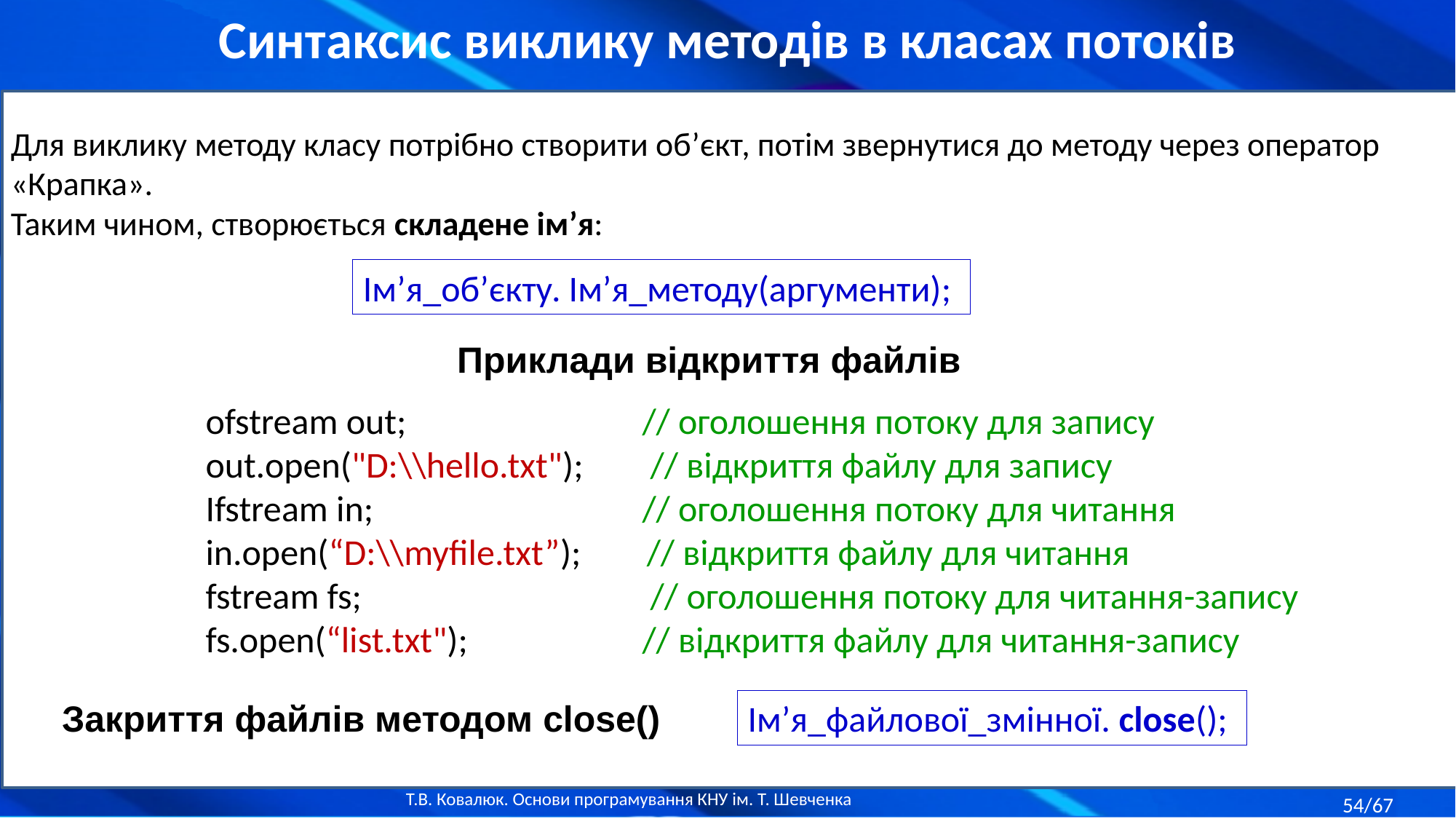

Синтаксис виклику методів в класах потоків
Для виклику методу класу потрібно створити об’єкт, потім звернутися до методу через оператор «Крапка».
Таким чином, створюється складене ім’я:
Ім’я_об’єкту. Ім’я_методу(аргументи);
Приклади відкриття файлів
ofstream out;         	 	// оголошення потоку для запису
out.open("D:\\hello.txt"); 	 // відкриття файлу для запису
Ifstream in; 		  	// оголошення потоку для читання
in.open(“D:\\myfile.txt”);        // відкриття файлу для читання
fstream fs; 		 	 // оголошення потоку для читання-запису
fs.open(“list.txt");          	// відкриття файлу для читання-запису
Закриття файлів методом close()
Ім’я_файлової_змінної. close();